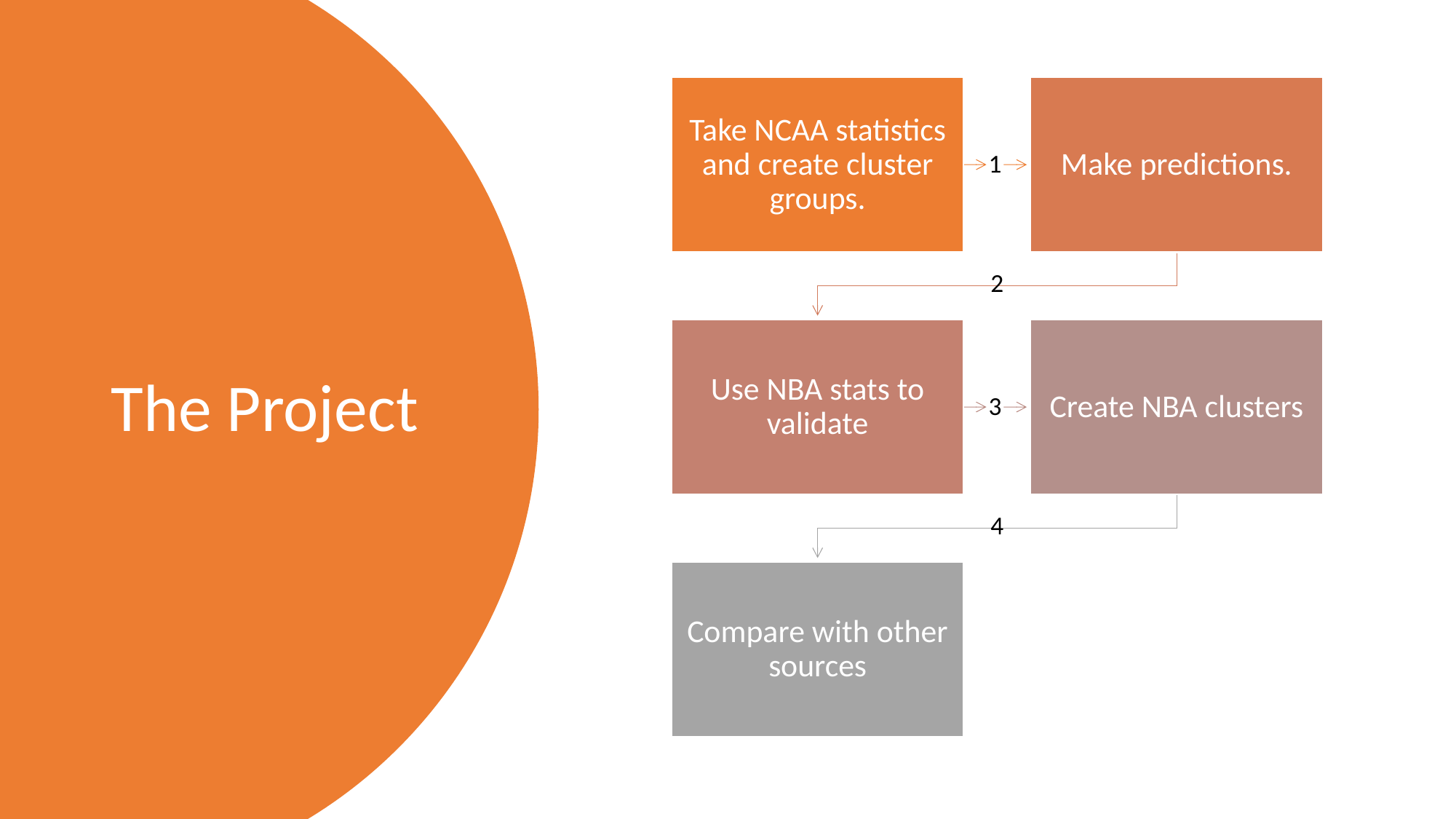

1
Take NCAA statistics and create cluster groups.
2
Make predictions.
3
Use NBA stats to validate
4
Create NBA clusters
Compare with other sources
# The Project